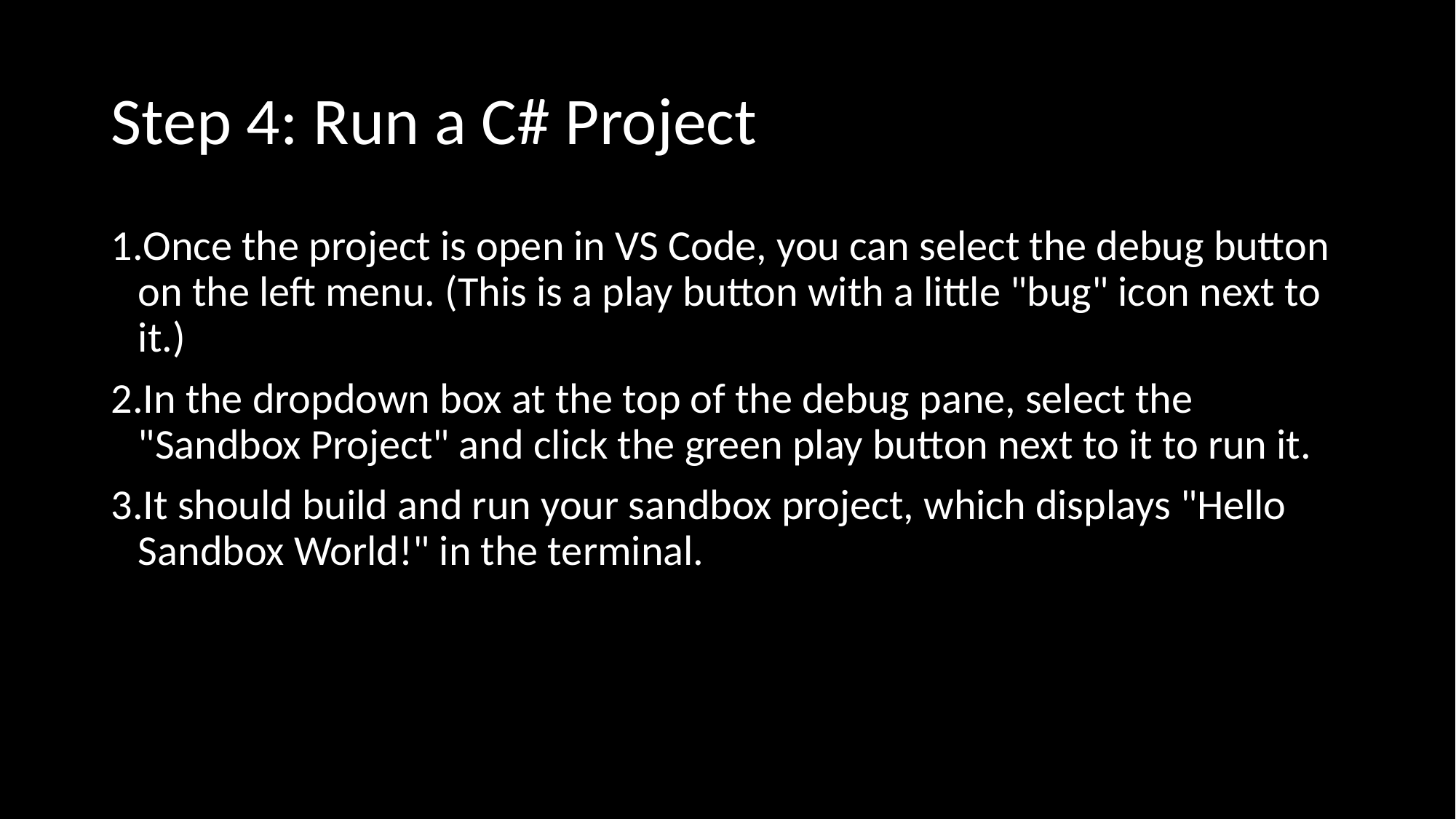

# Step 4: Run a C# Project
Once the project is open in VS Code, you can select the debug button on the left menu. (This is a play button with a little "bug" icon next to it.)
In the dropdown box at the top of the debug pane, select the "Sandbox Project" and click the green play button next to it to run it.
It should build and run your sandbox project, which displays "Hello Sandbox World!" in the terminal.